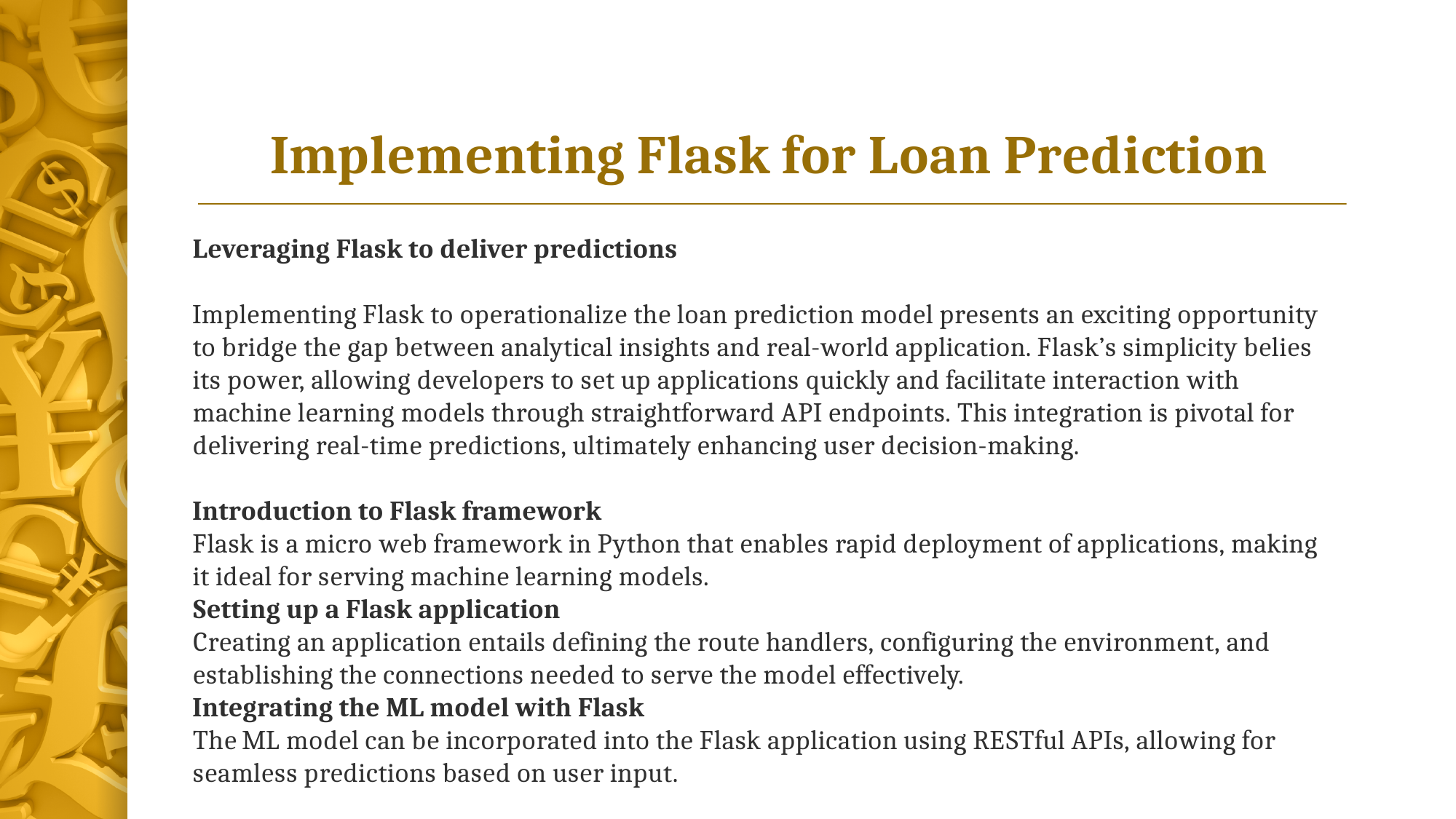

# Implementing Flask for Loan Prediction

Leveraging Flask to deliver predictions

Implementing Flask to operationalize the loan prediction model presents an exciting opportunity to bridge the gap between analytical insights and real-world application. Flask’s simplicity belies its power, allowing developers to set up applications quickly and facilitate interaction with machine learning models through straightforward API endpoints. This integration is pivotal for delivering real-time predictions, ultimately enhancing user decision-making.

Introduction to Flask framework
Flask is a micro web framework in Python that enables rapid deployment of applications, making it ideal for serving machine learning models.
Setting up a Flask application
Creating an application entails defining the route handlers, configuring the environment, and establishing the connections needed to serve the model effectively.
Integrating the ML model with Flask
The ML model can be incorporated into the Flask application using RESTful APIs, allowing for seamless predictions based on user input.